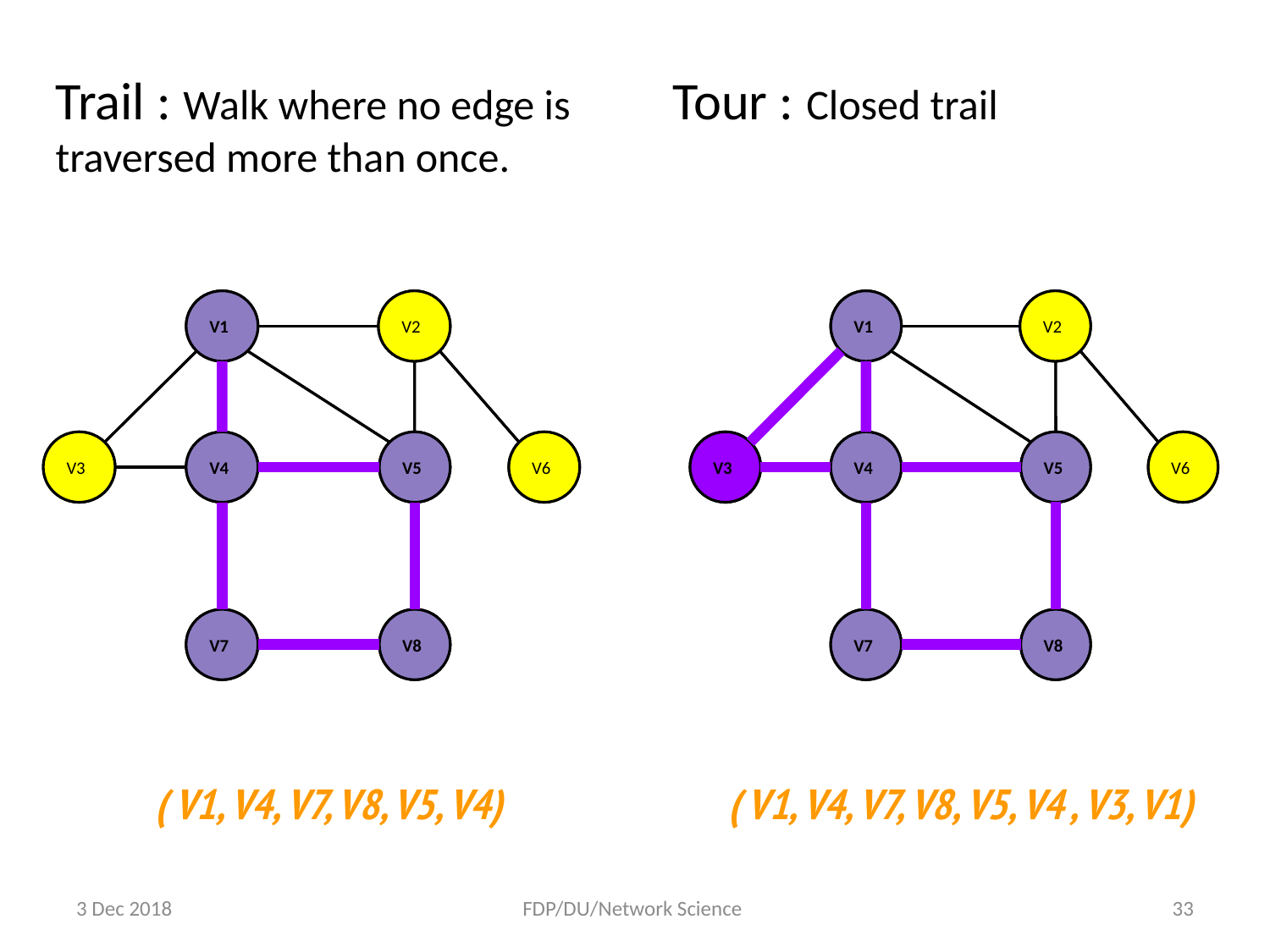

# Trail : Walk where no edge is traversed more than once.
Tour : Closed trail
V1
V1
V2
V2
V1
V1
V2
V2
V3
V4
V5
V6
V3
V4
V5
V6
V3
V4
V5
V6
V3
V4
V5
V6
V7
V8
V7
V8
V7
V8
V7
V8
( V1, V4, V7, V8, V5, V4)
( V1, V4, V7, V8, V5, V4 , V3, V1)
3 Dec 2018
FDP/DU/Network Science
33